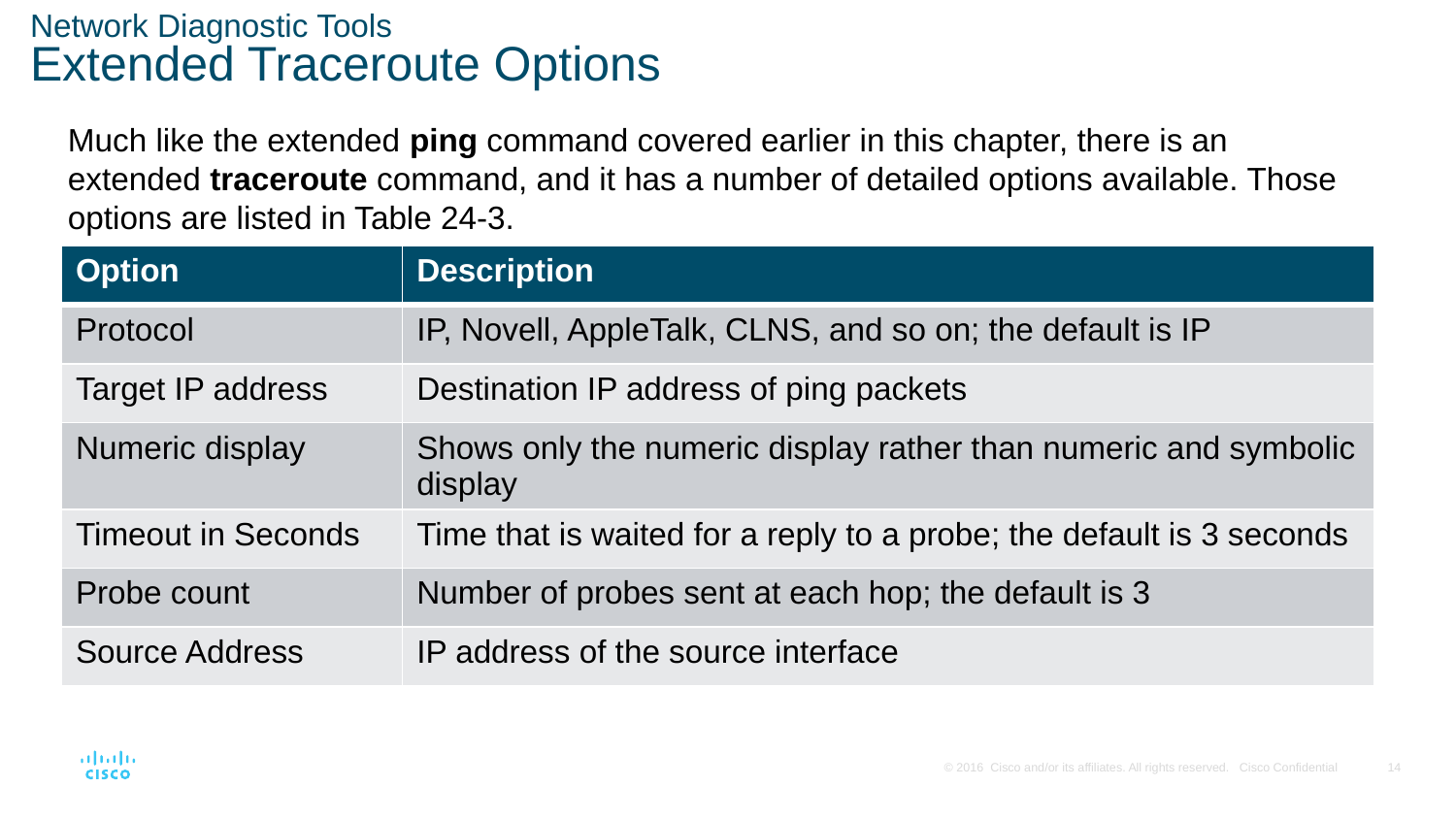

# Network Diagnostic Tools Extended Traceroute Options
Much like the extended ping command covered earlier in this chapter, there is an extended traceroute command, and it has a number of detailed options available. Those options are listed in Table 24-3.
| Option | Description |
| --- | --- |
| Protocol | IP, Novell, AppleTalk, CLNS, and so on; the default is IP |
| Target IP address | Destination IP address of ping packets |
| Numeric display | Shows only the numeric display rather than numeric and symbolic display |
| Timeout in Seconds | Time that is waited for a reply to a probe; the default is 3 seconds |
| Probe count | Number of probes sent at each hop; the default is 3 |
| Source Address | IP address of the source interface |